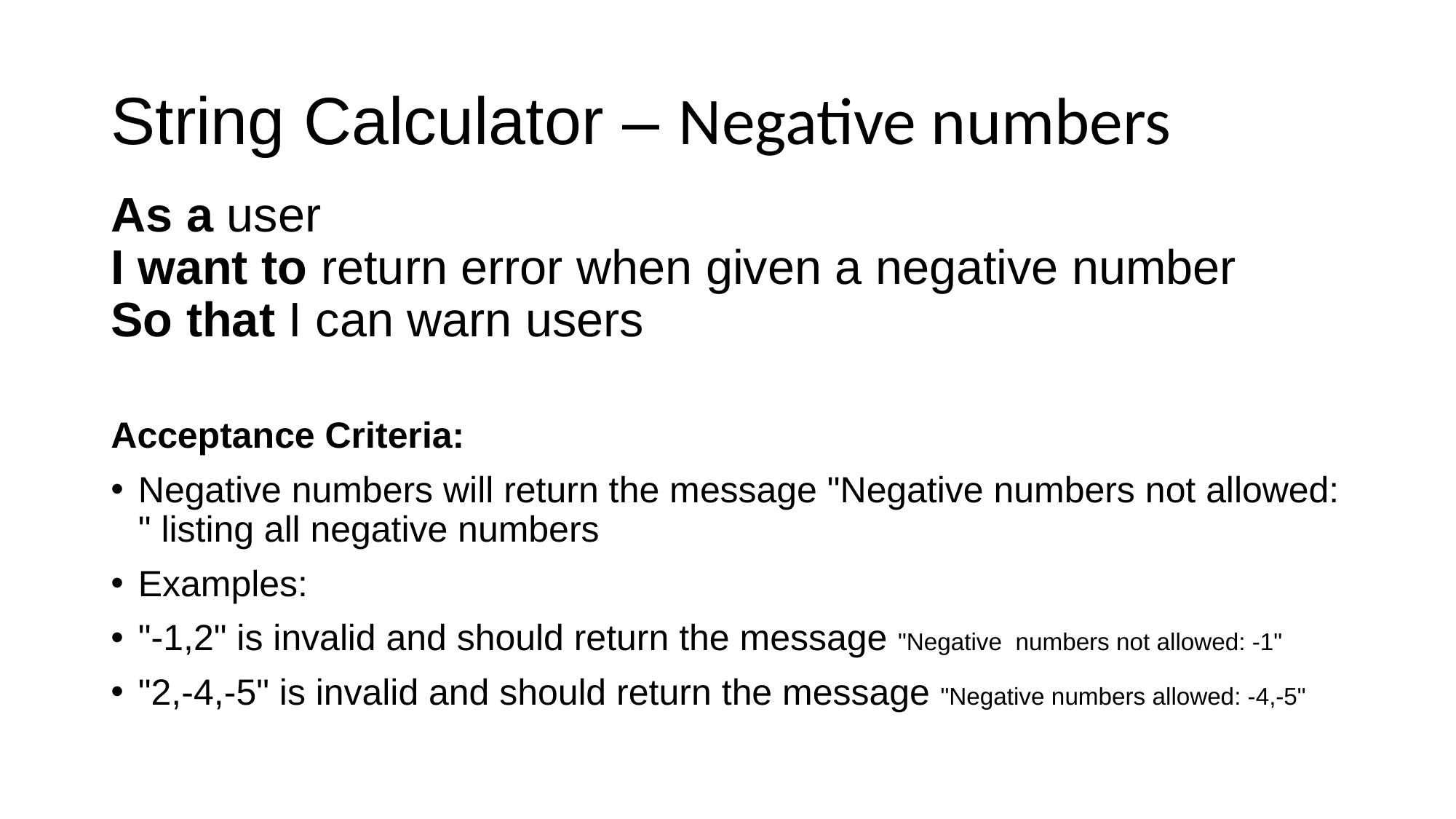

# String Calculator – Negative numbers
As a user
I want to return error when given a negative number
So that I can warn users

Acceptance Criteria:
Negative numbers will return the message "Negative numbers not allowed: " listing all negative numbers
Examples:
"-1,2" is invalid and should return the message "Negative  numbers not allowed: -1"
"2,-4,-5" is invalid and should return the message "Negative numbers allowed: -4,-5"